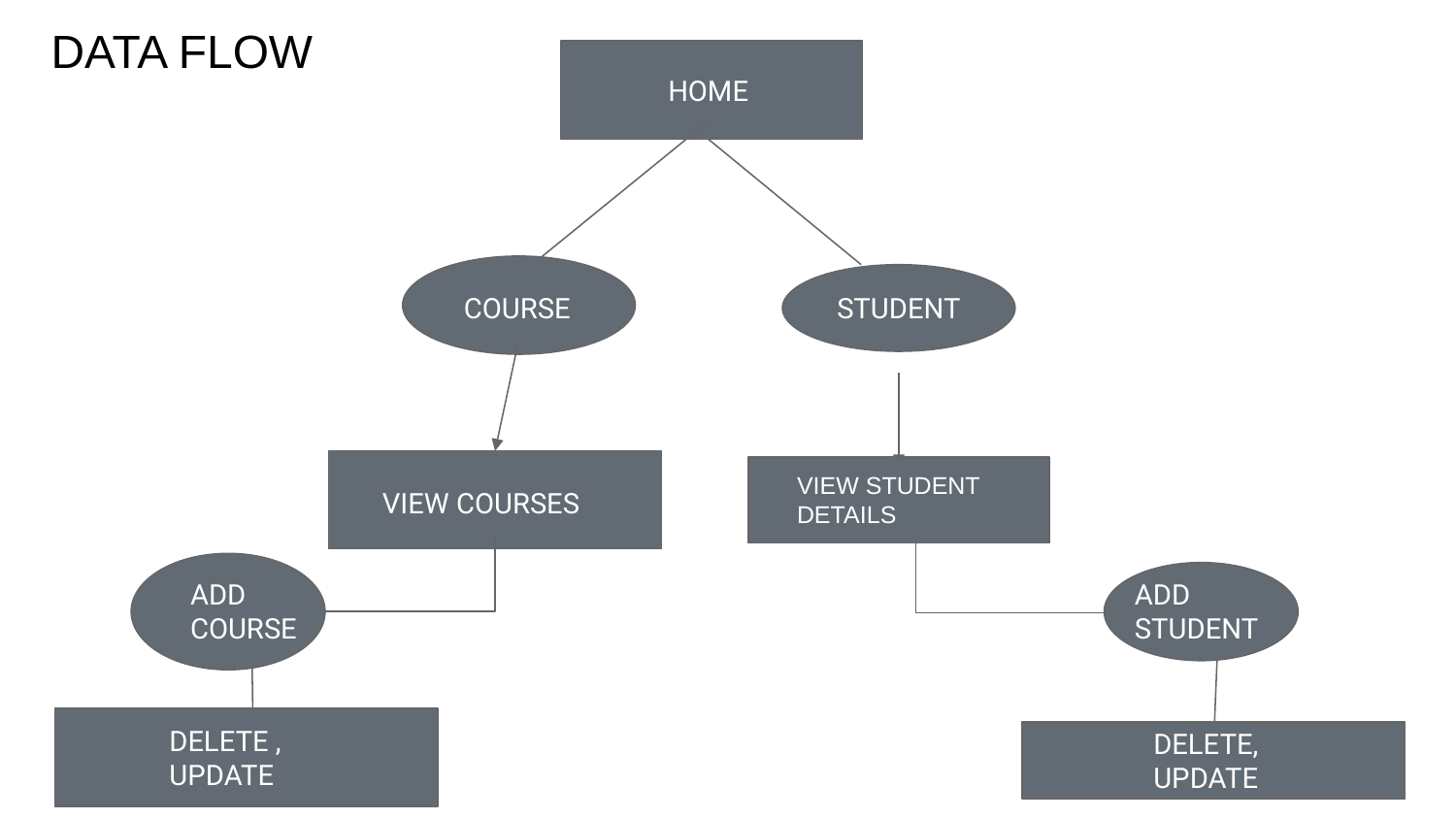

DATA FLOW

      HOME

COURSE
STUDENT

VIEW STUDENT DETAILS

VIEW COURSES

ADD COURSE
ADD STUDENT

DELETE ,
UPDATE
DELETE,
UPDATE